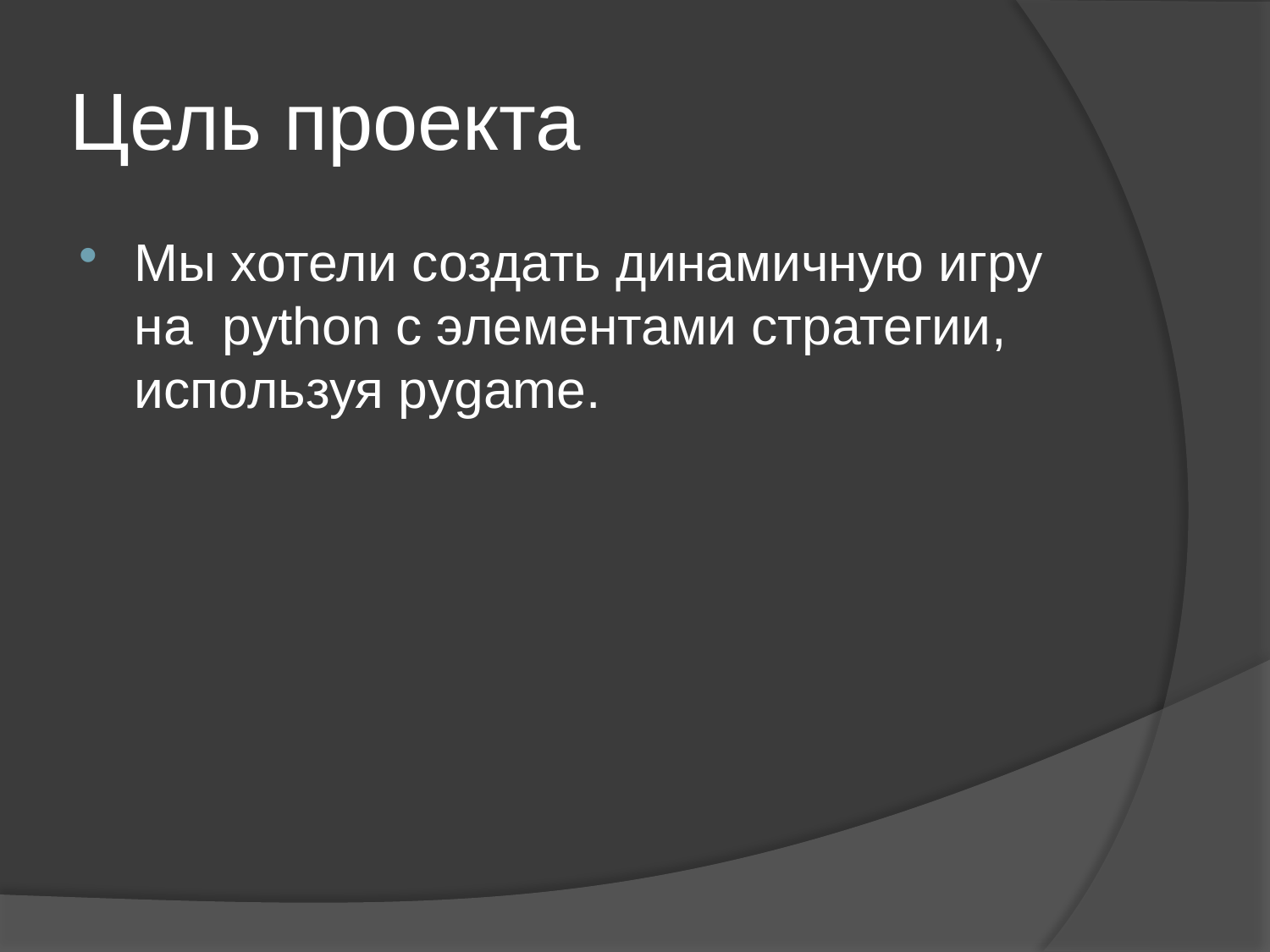

# Цель проекта
Мы хотели создать динамичную игру на  python с элементами стратегии, используя pygame.